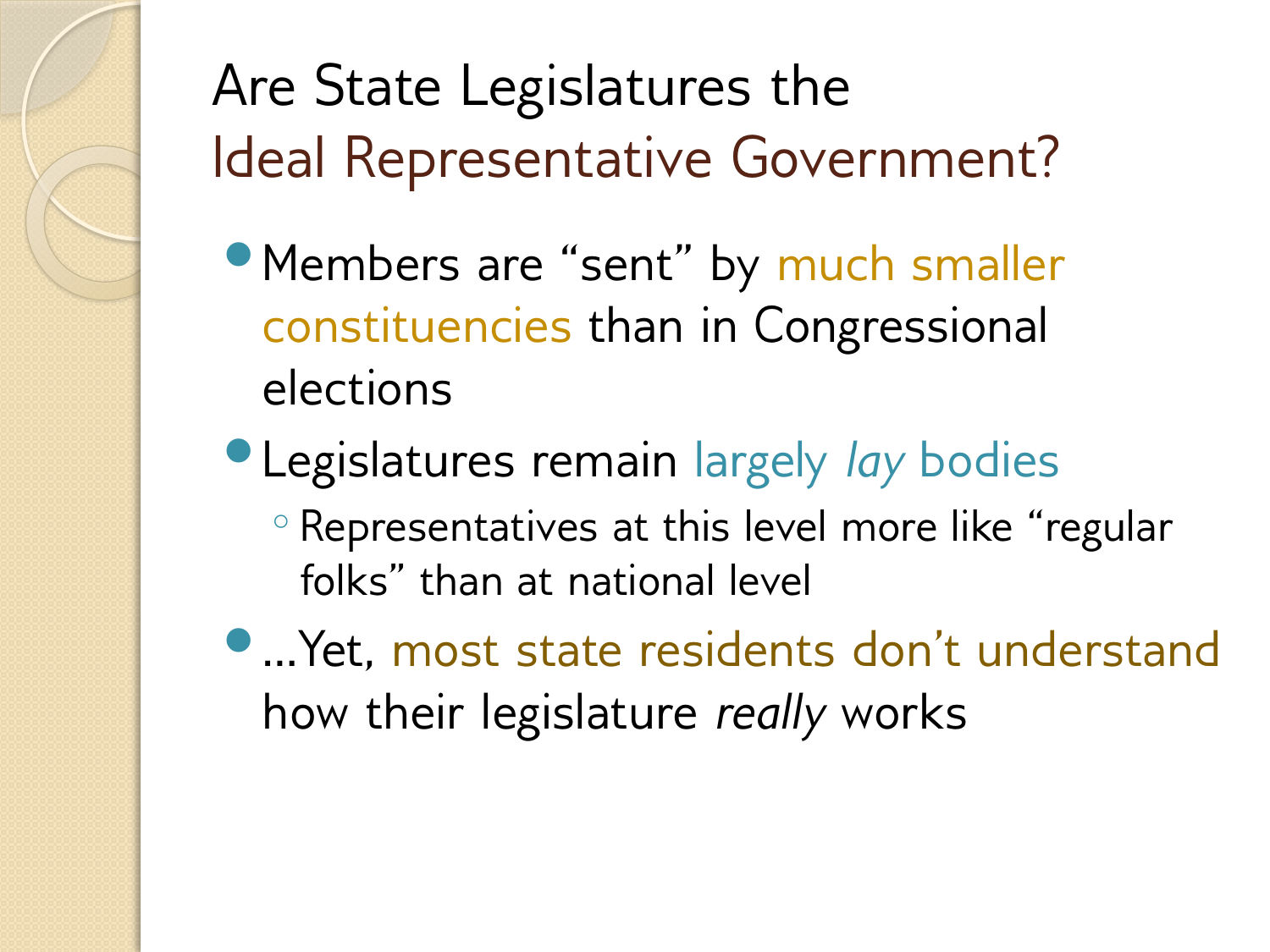

# Are State Legislatures the Ideal Representative Government?
Members are “sent” by much smaller constituencies than in Congressional elections
Legislatures remain largely lay bodies
Representatives at this level more like “regular folks” than at national level
…Yet, most state residents don’t understand how their legislature really works